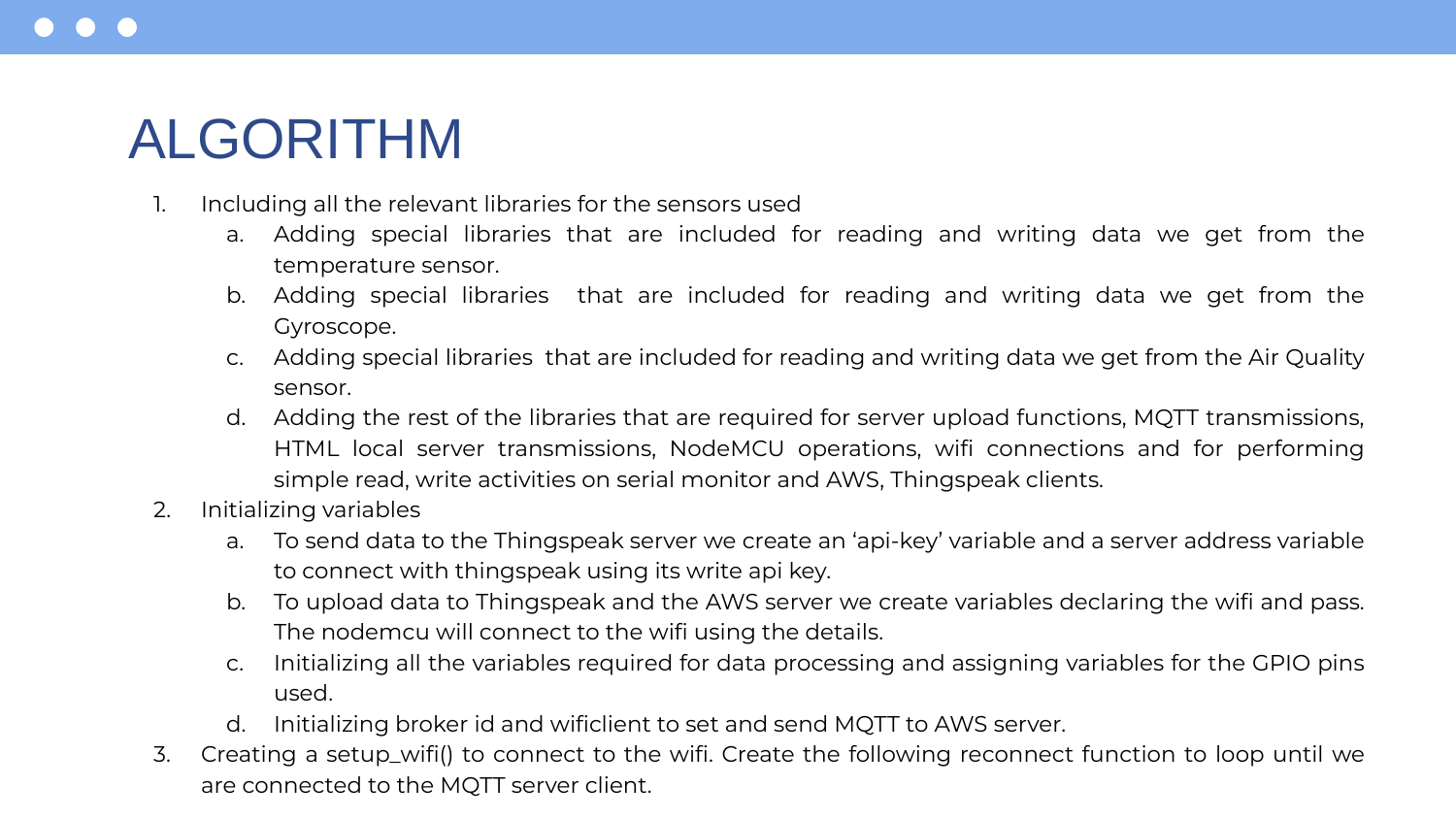

# ALGORITHM
Including all the relevant libraries for the sensors used
Adding special libraries that are included for reading and writing data we get from the temperature sensor.
Adding special libraries  that are included for reading and writing data we get from the Gyroscope.
Adding special libraries  that are included for reading and writing data we get from the Air Quality sensor.
Adding the rest of the libraries that are required for server upload functions, MQTT transmissions, HTML local server transmissions, NodeMCU operations, wifi connections and for performing simple read, write activities on serial monitor and AWS, Thingspeak clients.
Initializing variables
To send data to the Thingspeak server we create an ‘api-key’ variable and a server address variable to connect with thingspeak using its write api key.
To upload data to Thingspeak and the AWS server we create variables declaring the wifi and pass. The nodemcu will connect to the wifi using the details.
Initializing all the variables required for data processing and assigning variables for the GPIO pins used.
Initializing broker id and wificlient to set and send MQTT to AWS server.
Creating a setup_wifi() to connect to the wifi. Create the following reconnect function to loop until we are connected to the MQTT server client.